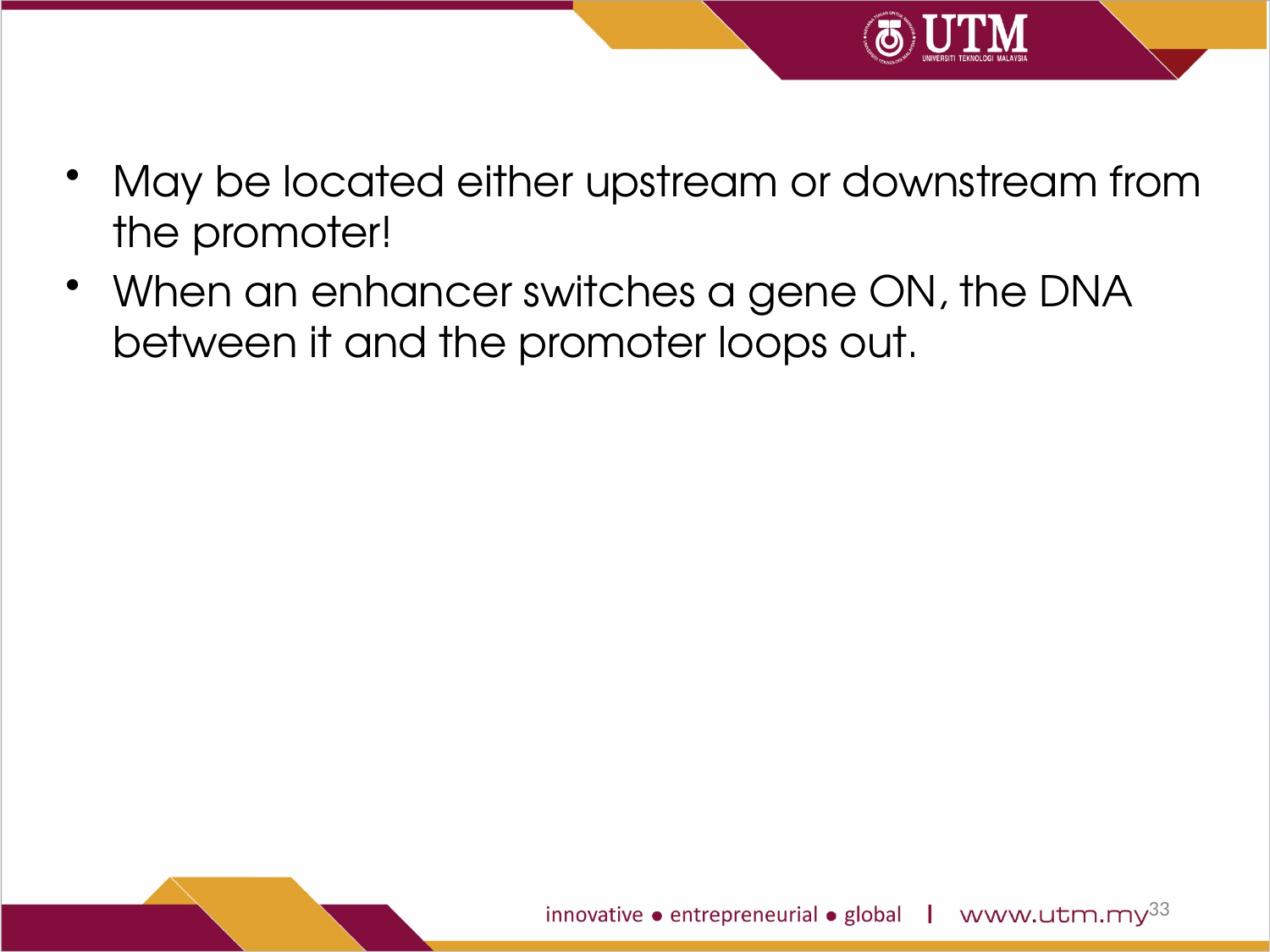

May be located either upstream or downstream from the promoter!
When an enhancer switches a gene ON, the DNA between it and the promoter loops out.
33